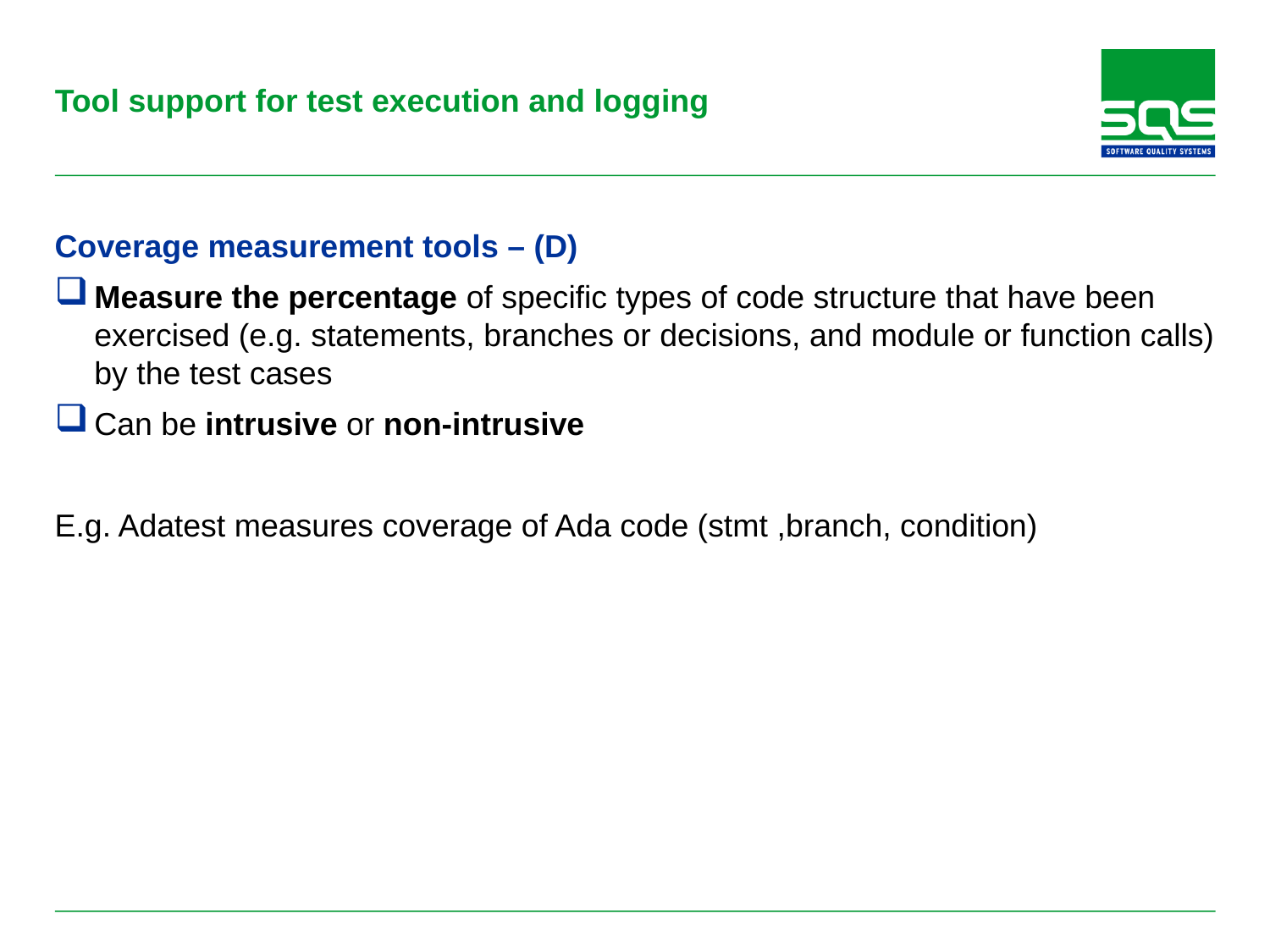

# Tool support for test execution and logging
Coverage measurement tools – (D)
Measure the percentage of specific types of code structure that have been exercised (e.g. statements, branches or decisions, and module or function calls) by the test cases
Can be intrusive or non-intrusive

E.g. Adatest measures coverage of Ada code (stmt ,branch, condition)